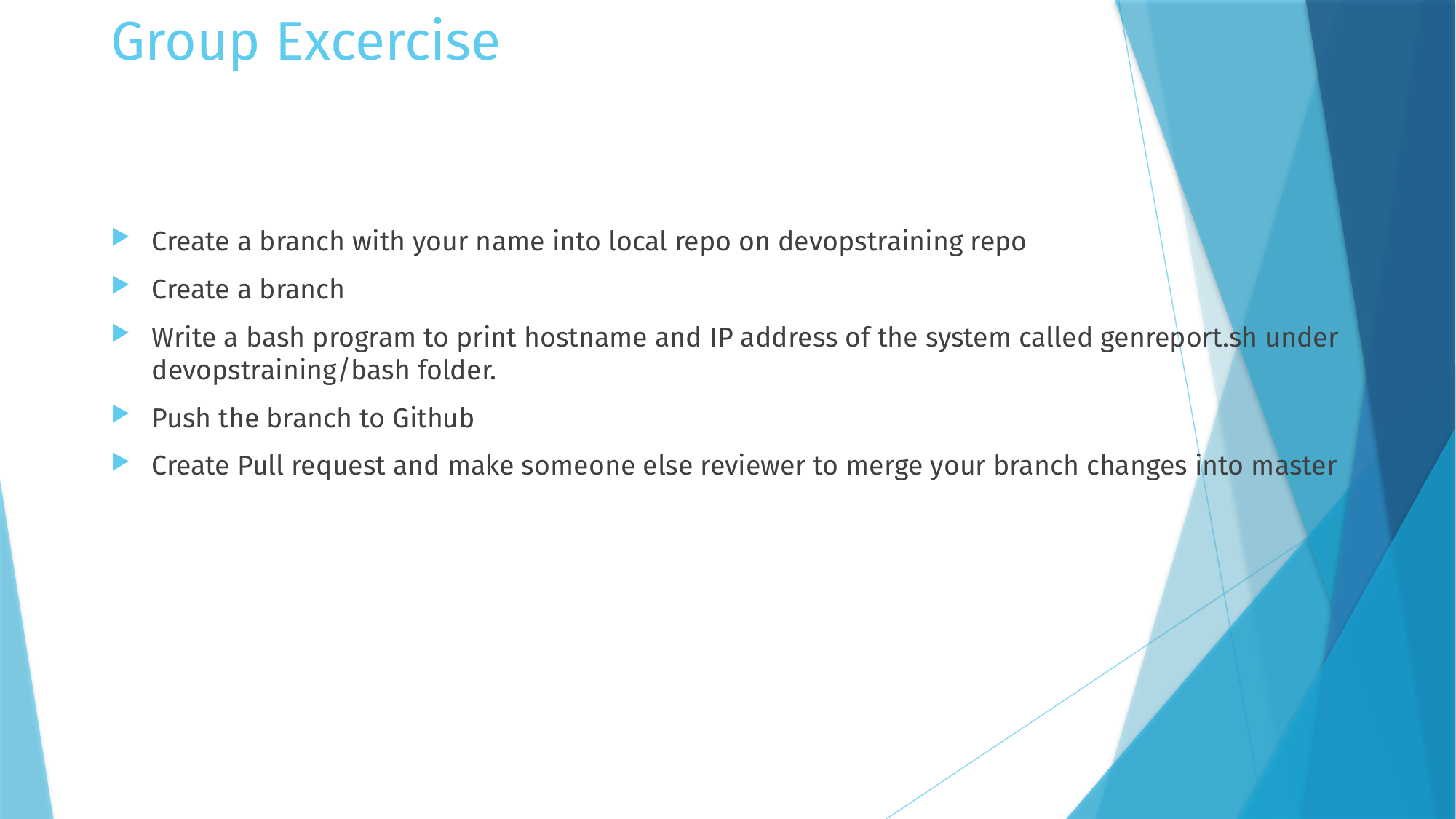

# Group Excercise
Create a branch with your name into local repo on devopstraining repo
Create a branch
Write a bash program to print hostname and IP address of the system called genreport.sh under devopstraining/bash folder.
Push the branch to Github
Create Pull request and make someone else reviewer to merge your branch changes into master